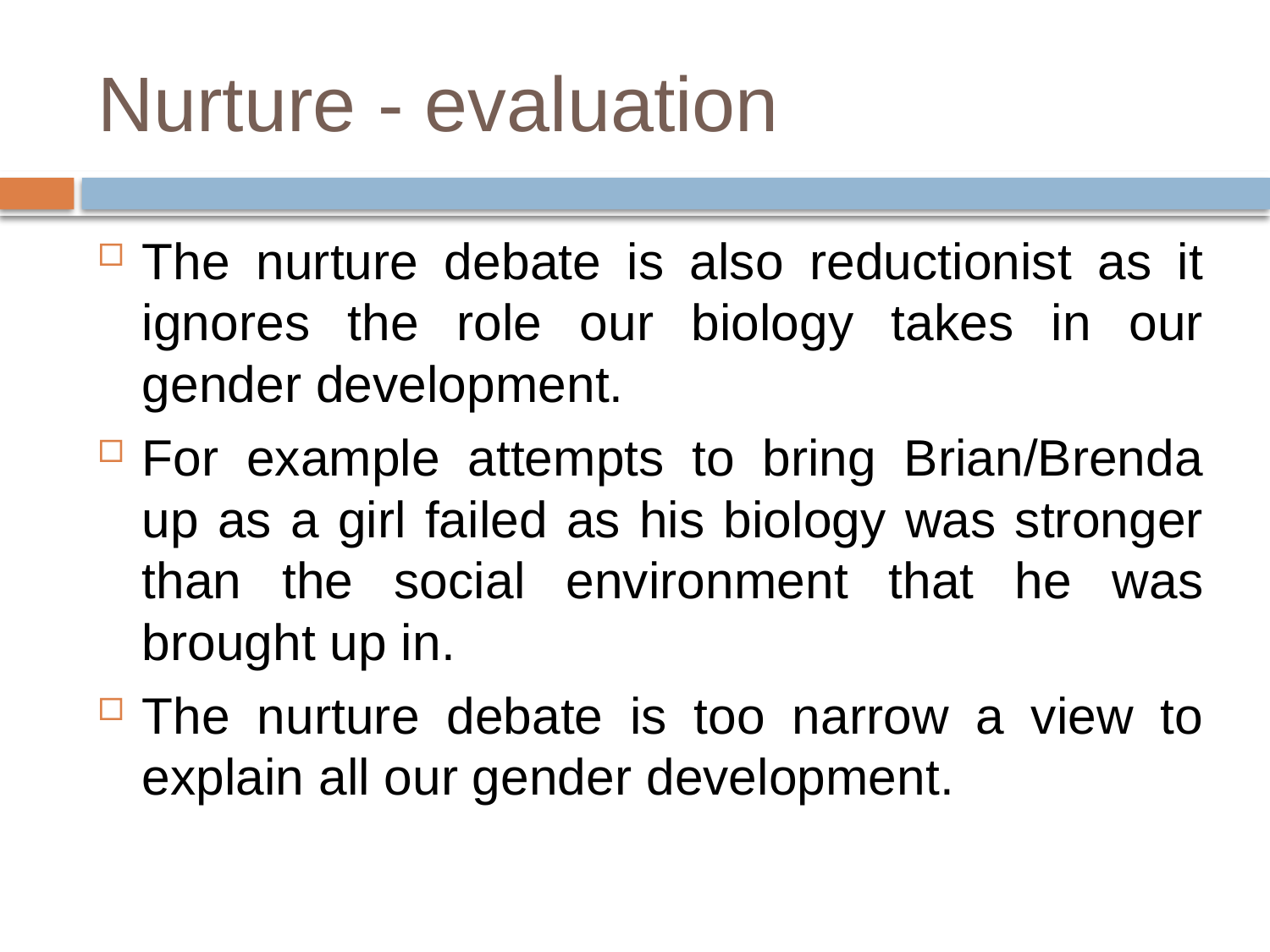

# Nurture - evaluation
The nurture debate is also reductionist as it ignores the role our biology takes in our gender development.
For example attempts to bring Brian/Brenda up as a girl failed as his biology was stronger than the social environment that he was brought up in.
The nurture debate is too narrow a view to explain all our gender development.